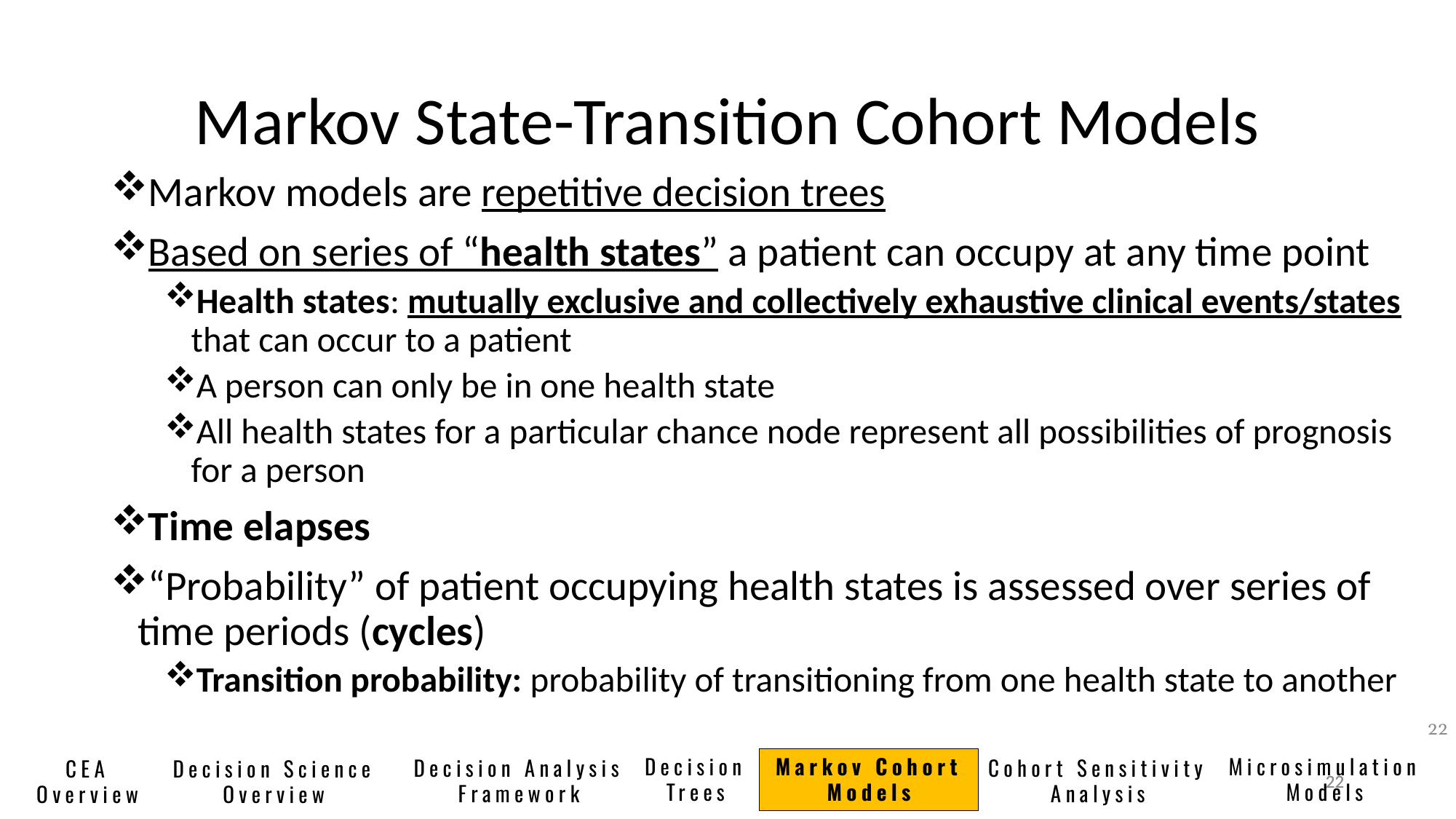

# Markov State-Transition Cohort Models
Markov models are repetitive decision trees
Based on series of “health states” a patient can occupy at any time point
Health states: mutually exclusive and collectively exhaustive clinical events/states that can occur to a patient
A person can only be in one health state
All health states for a particular chance node represent all possibilities of prognosis for a person
Time elapses
“Probability” of patient occupying health states is assessed over series of time periods (cycles)
Transition probability: probability of transitioning from one health state to another
22
Decision Trees
Markov Cohort Models
Microsimulation Models
Decision Analysis Framework
Cohort Sensitivity Analysis
CEA Overview
Decision Science Overview
22
22